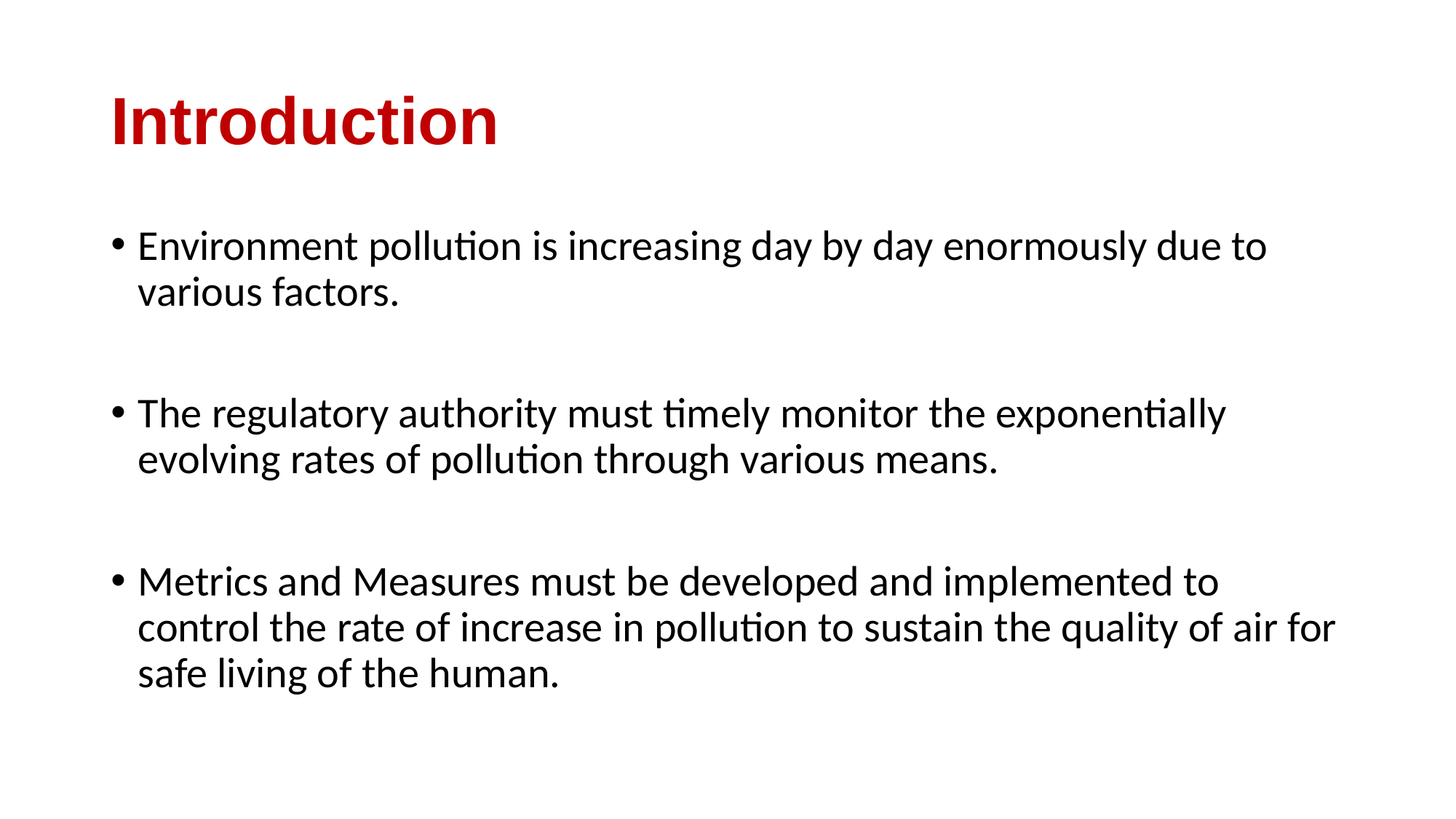

# Introduction
Environment pollution is increasing day by day enormously due to various factors.

The regulatory authority must timely monitor the exponentially  evolving rates of pollution through various means.

Metrics and Measures must be developed and implemented to control the rate of increase in pollution to sustain the quality of air for safe living of the human.